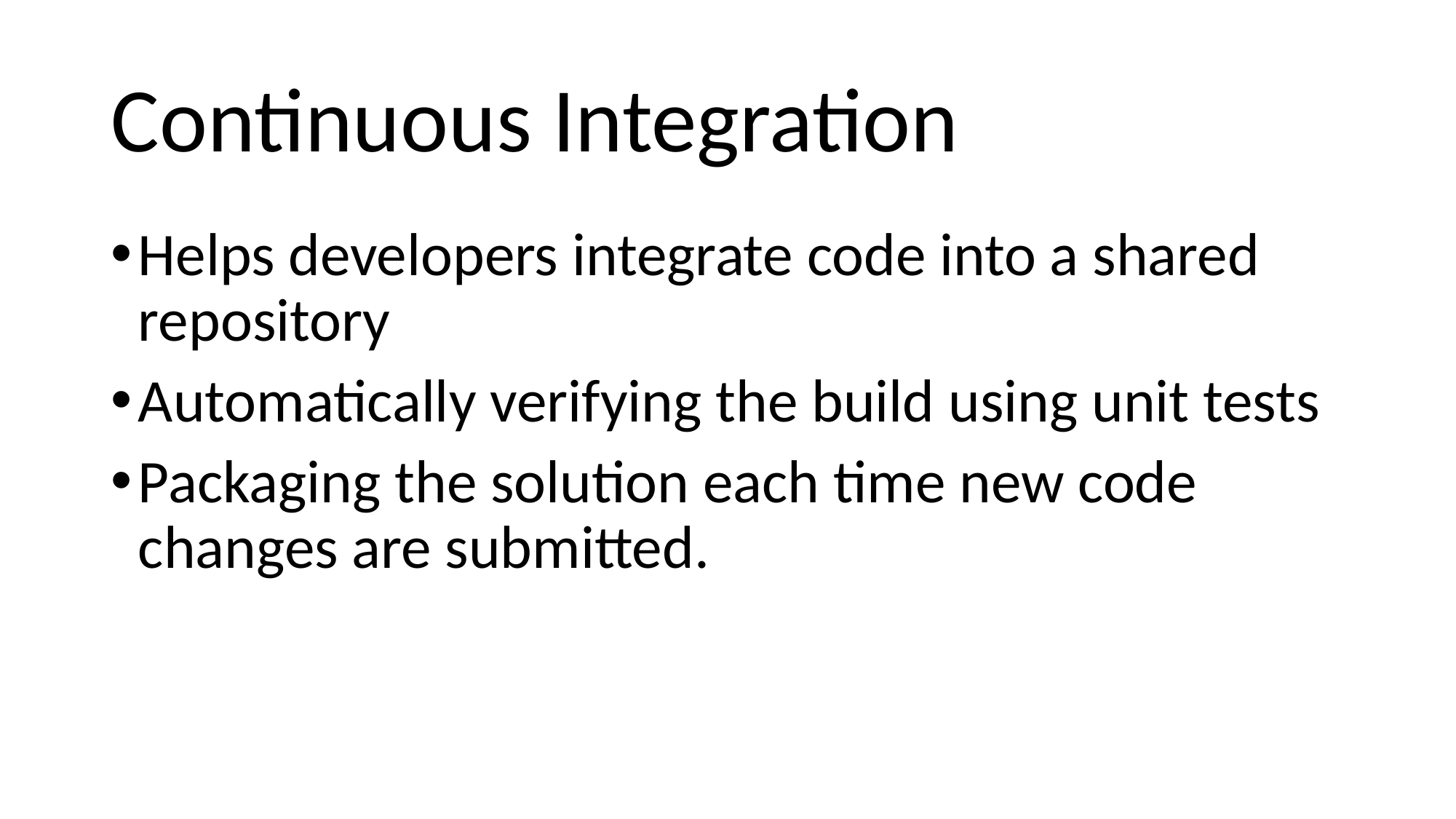

# Continuous Integration
Helps developers integrate code into a shared repository
Automatically verifying the build using unit tests
Packaging the solution each time new code changes are submitted.